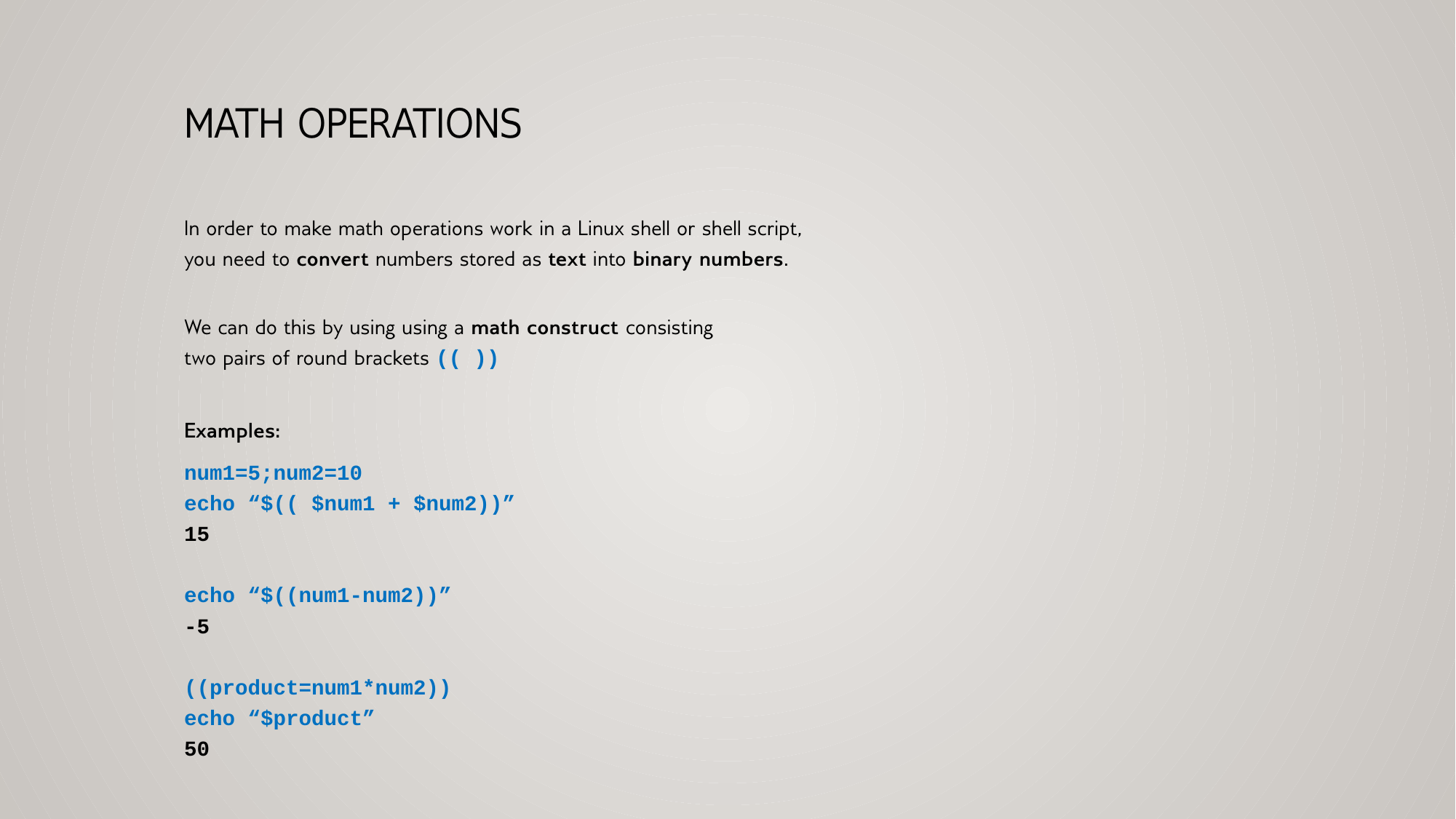

# Math operations
In order to make math operations work in a Linux shell or shell script,
you need to convert numbers stored as text into binary numbers.
We can do this by using using a math construct consisting
two pairs of round brackets (( ))
Examples:
num1=5;num2=10
echo “$(( $num1 + $num2))”
15
echo “$((num1-num2))”
-5
((product=num1*num2))
echo “$product”
50